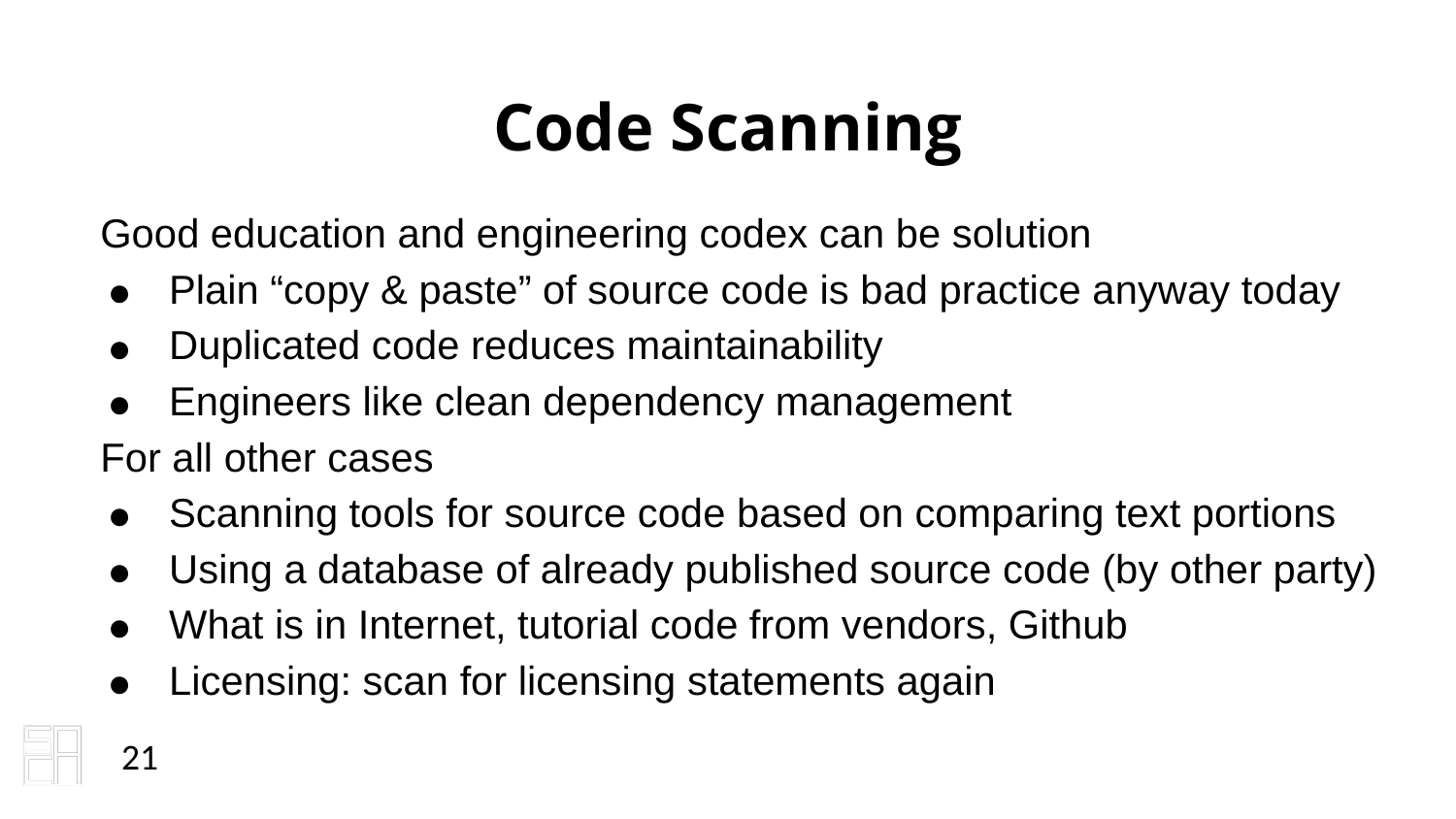

Code Scanning
Good education and engineering codex can be solution
Plain “copy & paste” of source code is bad practice anyway today
Duplicated code reduces maintainability
Engineers like clean dependency management
For all other cases
Scanning tools for source code based on comparing text portions
Using a database of already published source code (by other party)
What is in Internet, tutorial code from vendors, Github
Licensing: scan for licensing statements again